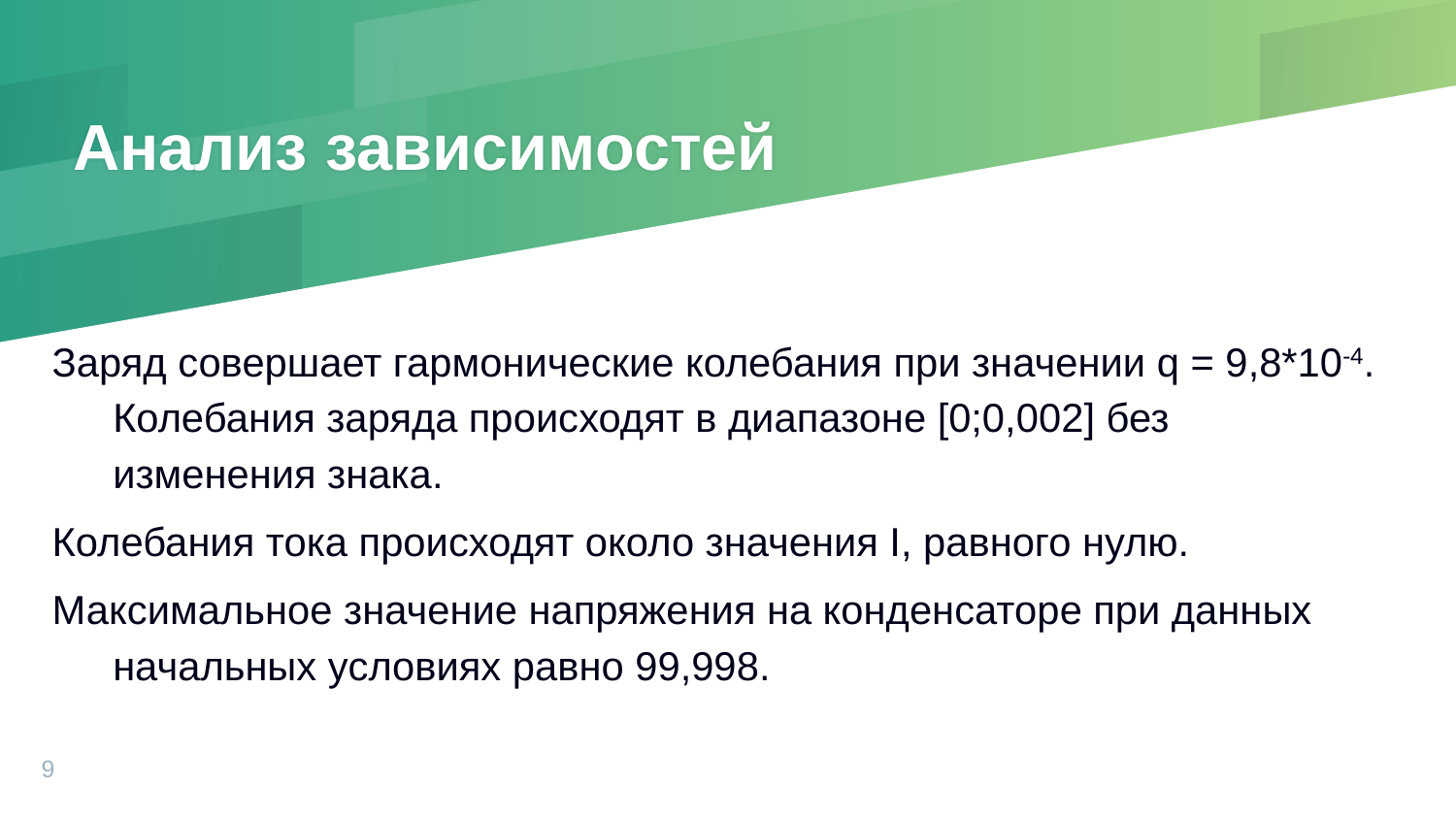

# Анализ зависимостей
Заряд совершает гармонические колебания при значении q = 9,8*10-4. Колебания заряда происходят в диапазоне [0;0,002] без изменения знака.
Колебания тока происходят около значения I, равного нулю.
Максимальное значение напряжения на конденсаторе при данных начальных условиях равно 99,998.
9